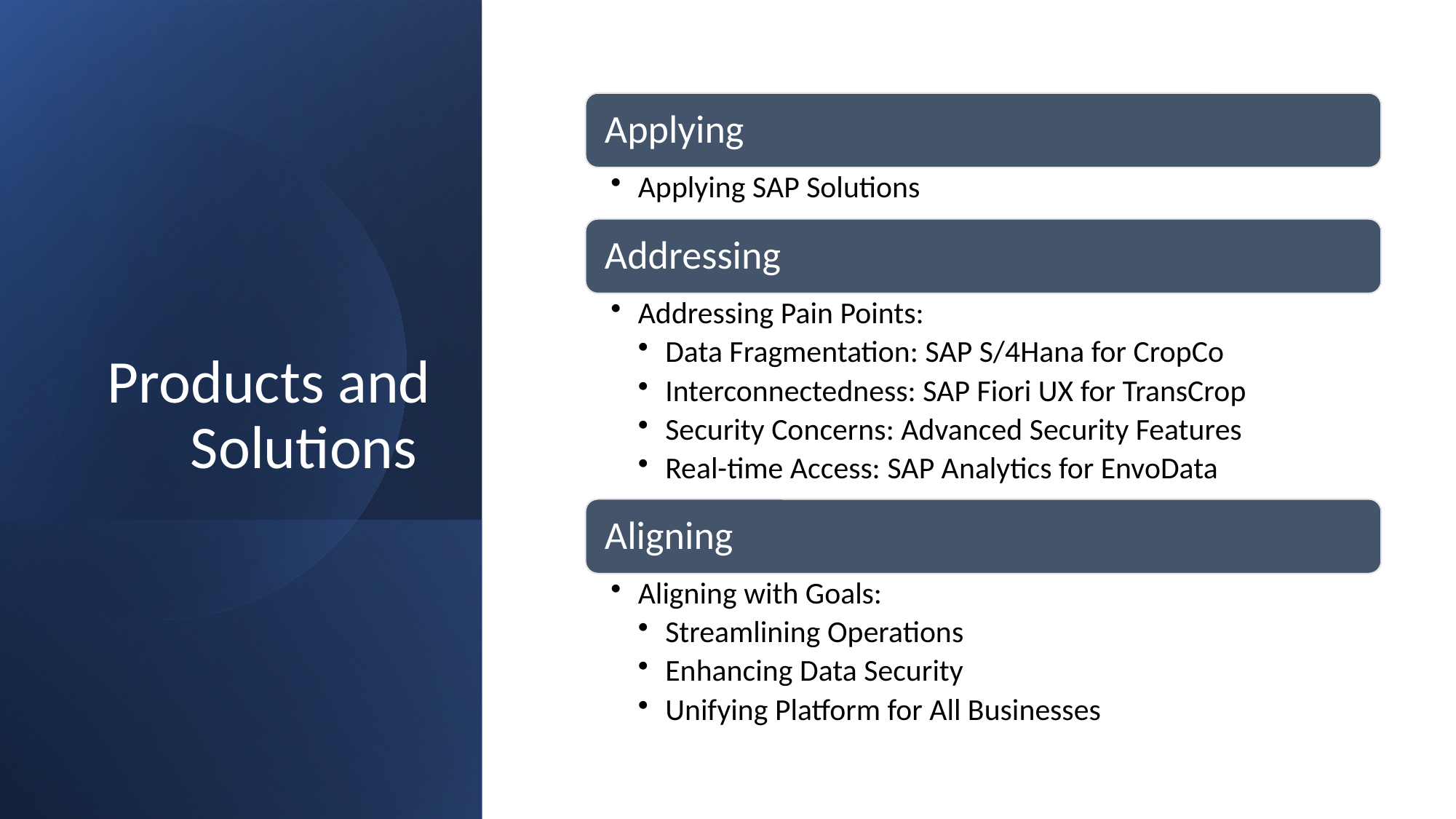

Applying
Applying SAP Solutions
Addressing
Addressing Pain Points:
Data Fragmentation: SAP S/4Hana for CropCo
Interconnectedness: SAP Fiori UX for TransCrop
Security Concerns: Advanced Security Features
Real-time Access: SAP Analytics for EnvoData
Aligning
Aligning with Goals:
Streamlining Operations
Enhancing Data Security
Unifying Platform for All Businesses

# Products and Solutions